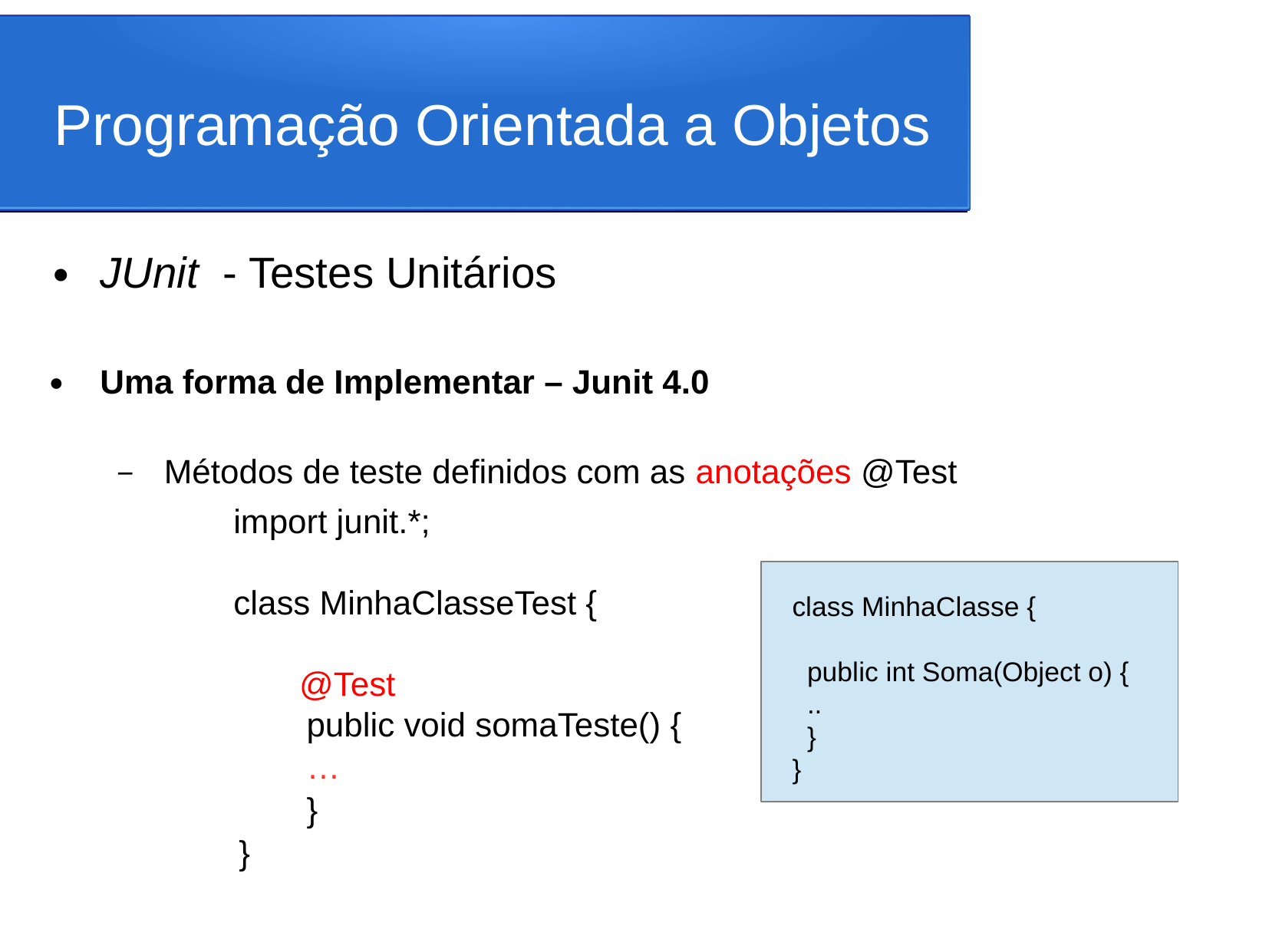

Programação Orientada a Objetos
JUnit  - Testes Unitários

Uma forma de Implementar – Junit 4.0

Métodos de teste definidos com as anotações @Test
                     import junit.*;

                     class MinhaClasseTest {

                            @Test
public void somaTeste() {
…
}
}

class MinhaClasse {

  public int Soma(Object o) {
  ..
  }
}